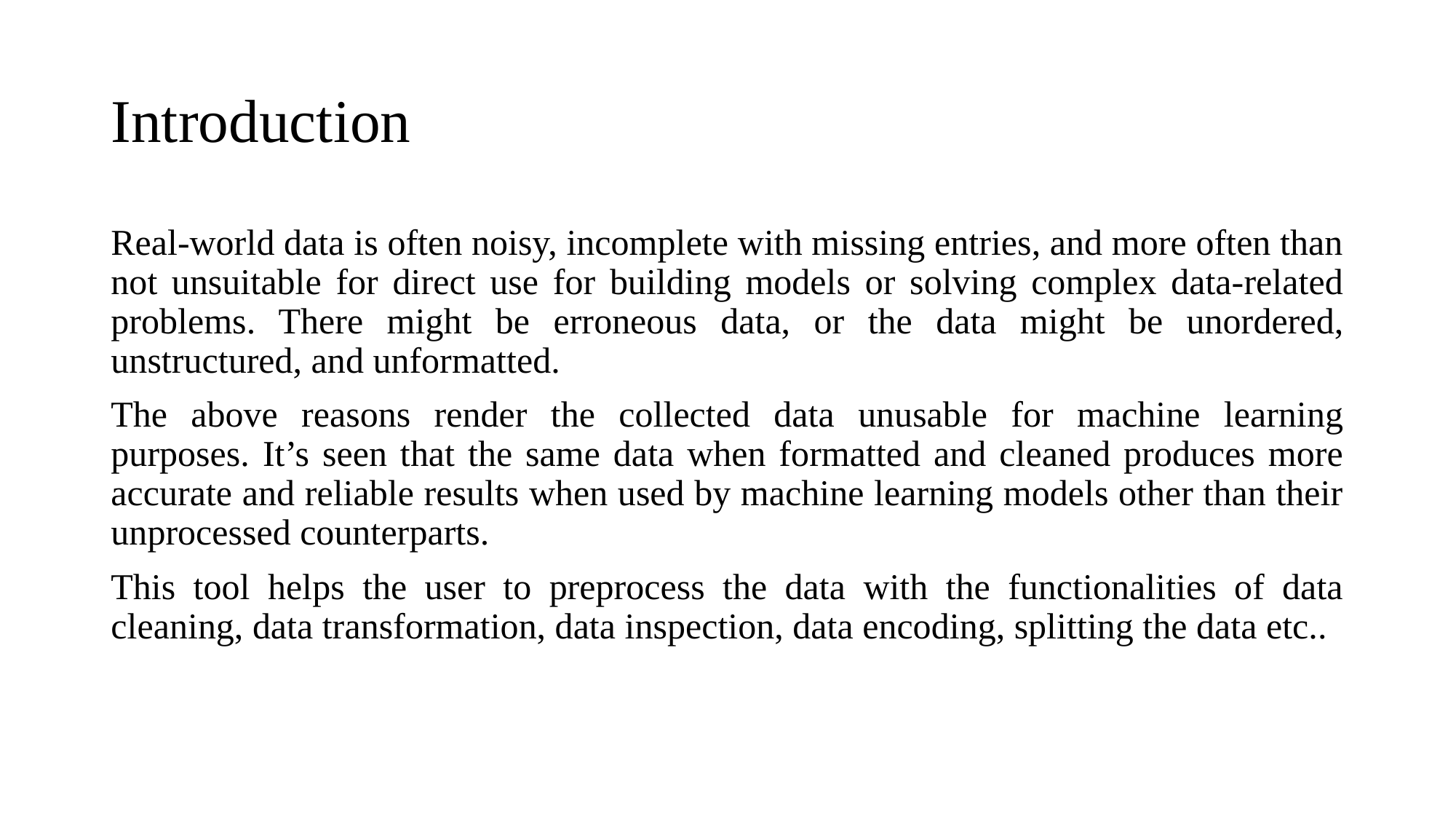

# Introduction
Real-world data is often noisy, incomplete with missing entries, and more often than not unsuitable for direct use for building models or solving complex data-related problems. There might be erroneous data, or the data might be unordered, unstructured, and unformatted.
The above reasons render the collected data unusable for machine learning purposes. It’s seen that the same data when formatted and cleaned produces more accurate and reliable results when used by machine learning models other than their unprocessed counterparts.
This tool helps the user to preprocess the data with the functionalities of data cleaning, data transformation, data inspection, data encoding, splitting the data etc..